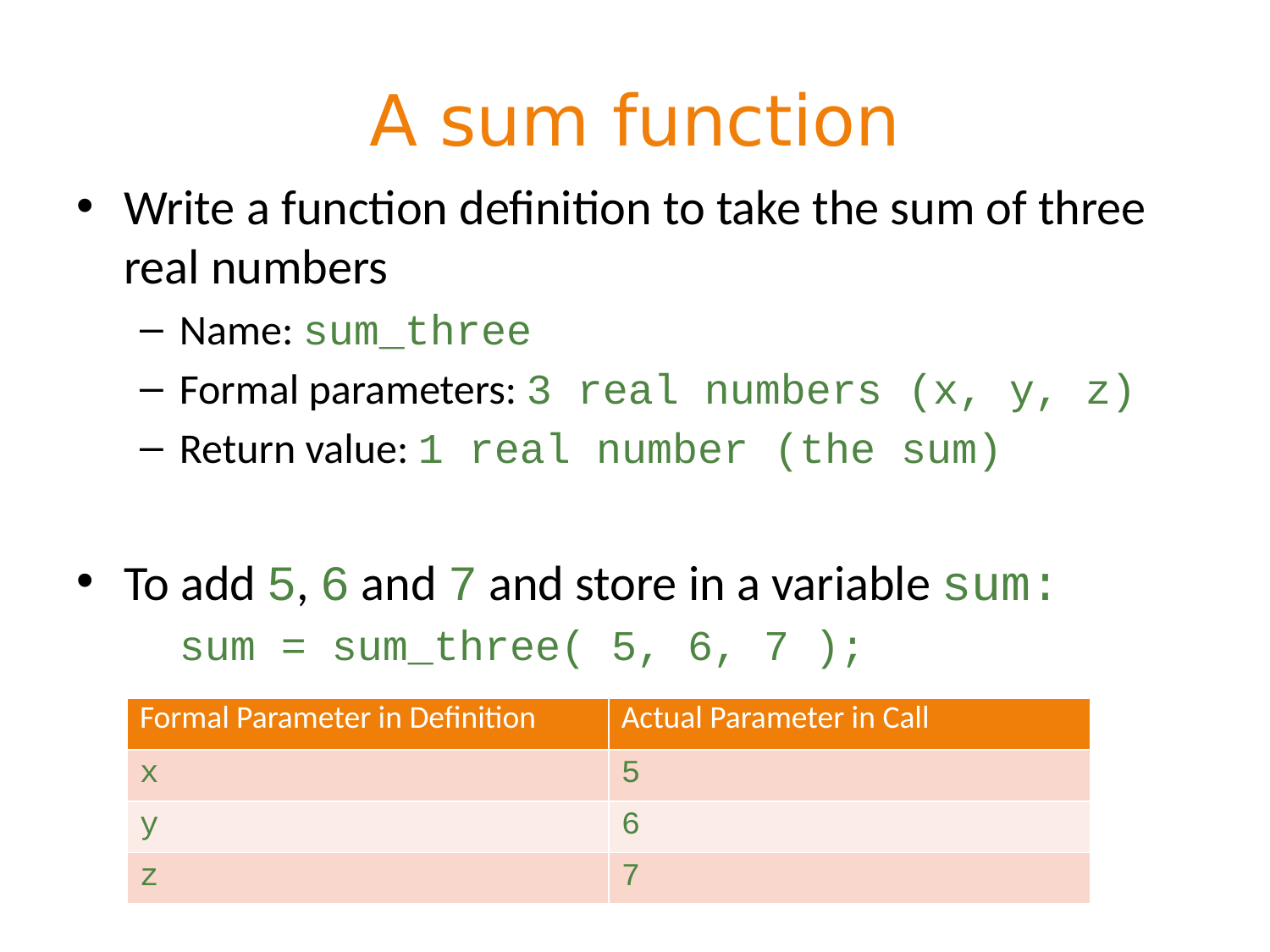

# A sum function
Write a function definition to take the sum of three real numbers
Name: sum_three
Formal parameters: 3 real numbers (x, y, z)
Return value: 1 real number (the sum)

To add 5, 6 and 7 and store in a variable sum:
	sum = sum_three( 5, 6, 7 );
| Formal Parameter in Definition | Actual Parameter in Call |
| --- | --- |
| x | 5 |
| y | 6 |
| z | 7 |